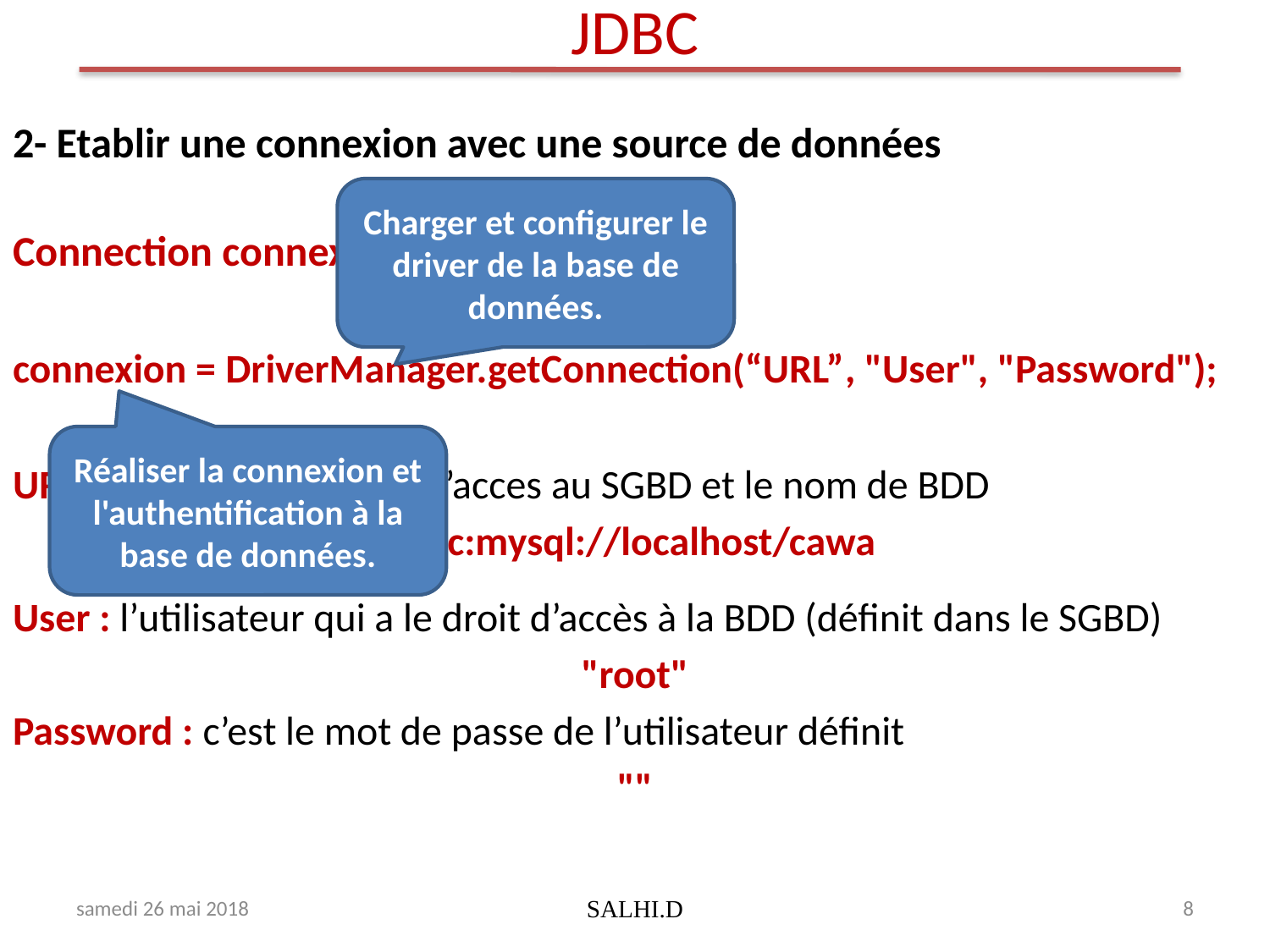

# JDBC
2- Etablir une connexion avec une source de données

Connection connexion;

connexion = DriverManager.getConnection(“URL”, "User", "Password");

URL : contient le chemin d’acces au SGBD et le nom de BDD
jdbc:mysql://localhost/cawa

User : l’utilisateur qui a le droit d’accès à la BDD (définit dans le SGBD)
"root"
Password : c’est le mot de passe de l’utilisateur définit
""

Charger et configurer le driver de la base de données.
Réaliser la connexion et l'authentification à la base de données.
samedi 26 mai 2018
SALHI.D
8